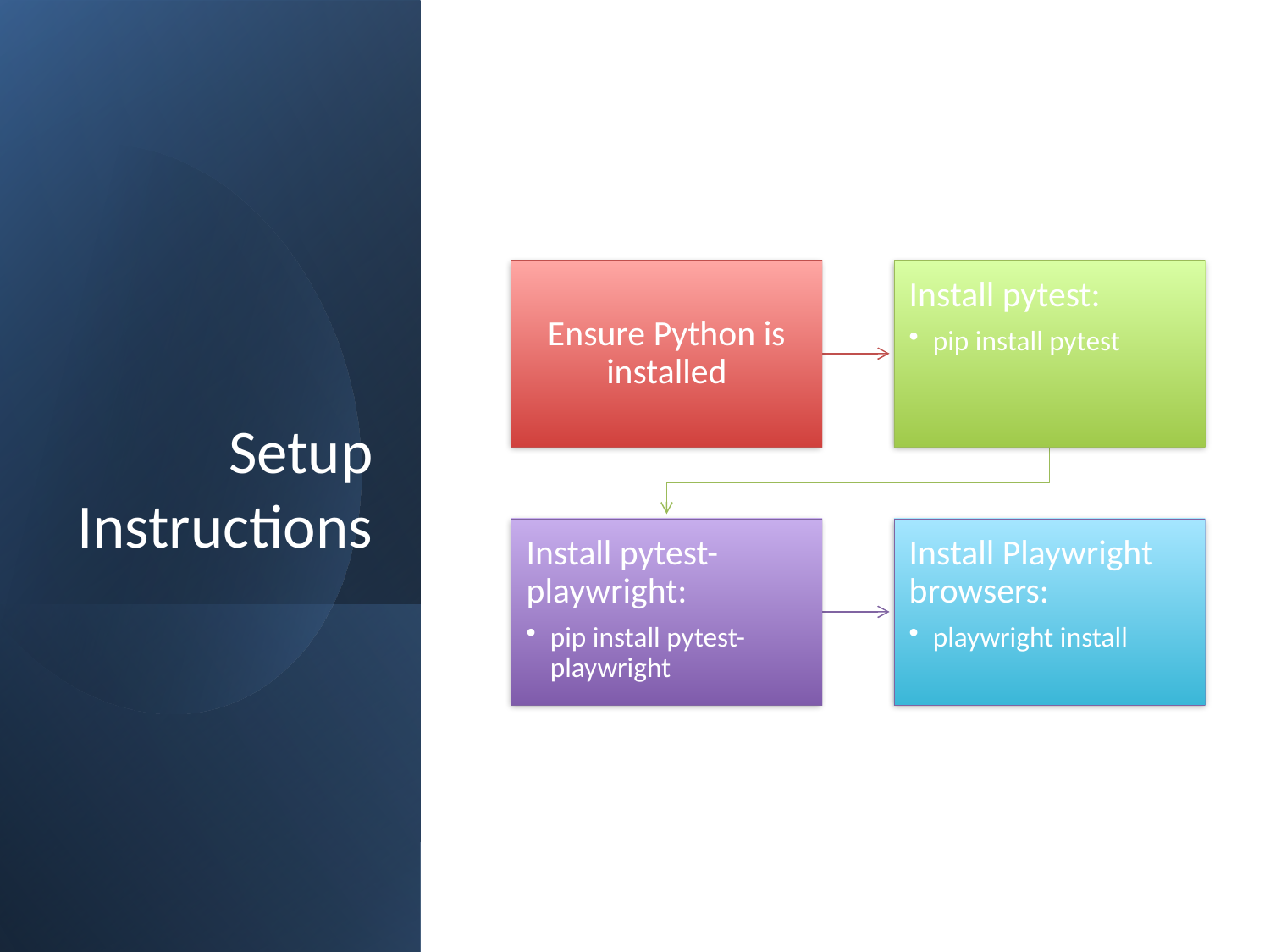

Ensure Python is installed

Install pytest:
pip install pytest

Install pytest-playwright:
pip install pytest-playwright
Install Playwright browsers:
playwright install

# Setup Instructions